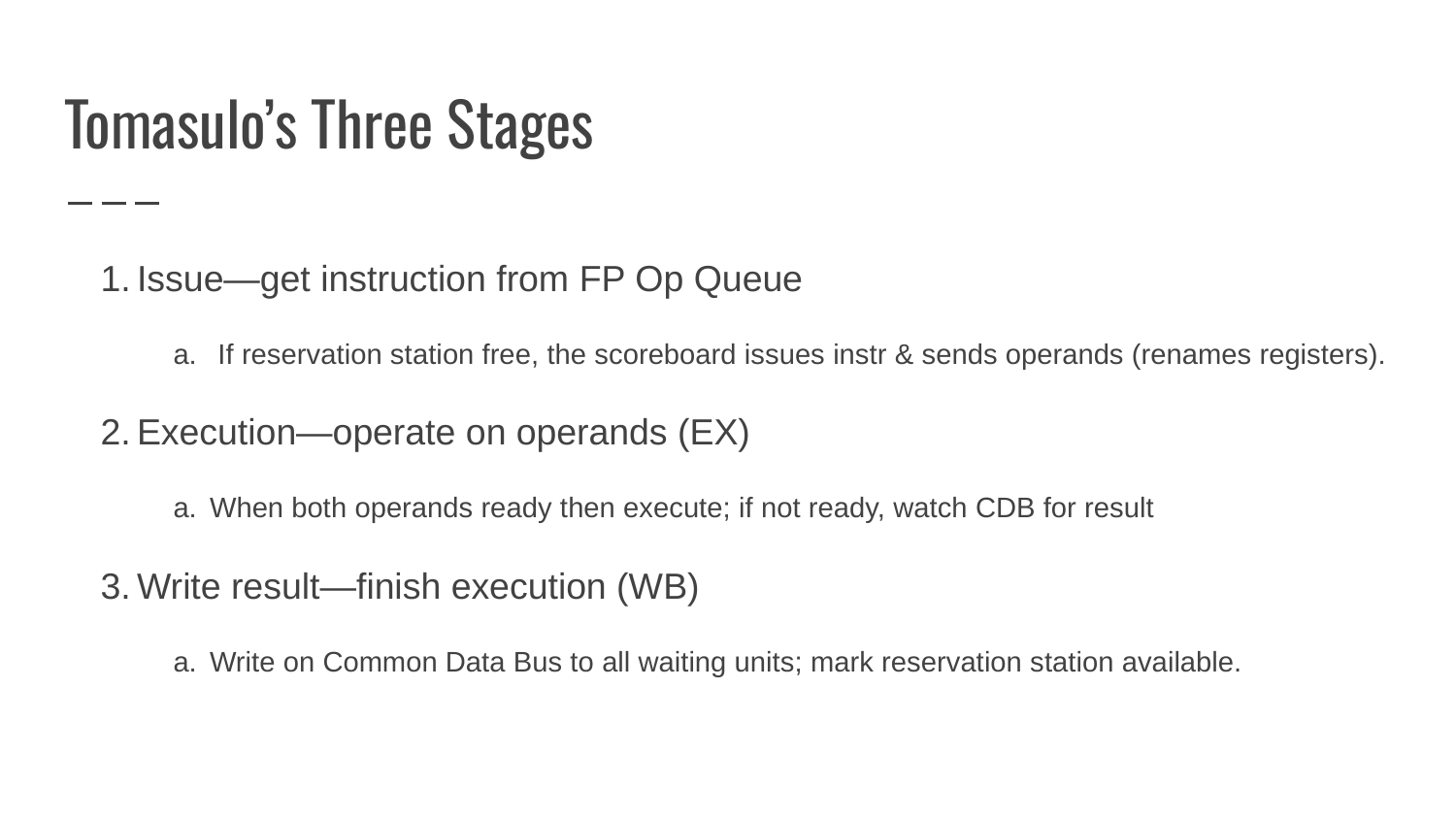

# Tomasulo’s Three Stages
Issue—get instruction from FP Op Queue
 If reservation station free, the scoreboard issues instr & sends operands (renames registers).
Execution—operate on operands (EX)
When both operands ready then execute; if not ready, watch CDB for result
Write result—finish execution (WB)
Write on Common Data Bus to all waiting units; mark reservation station available.